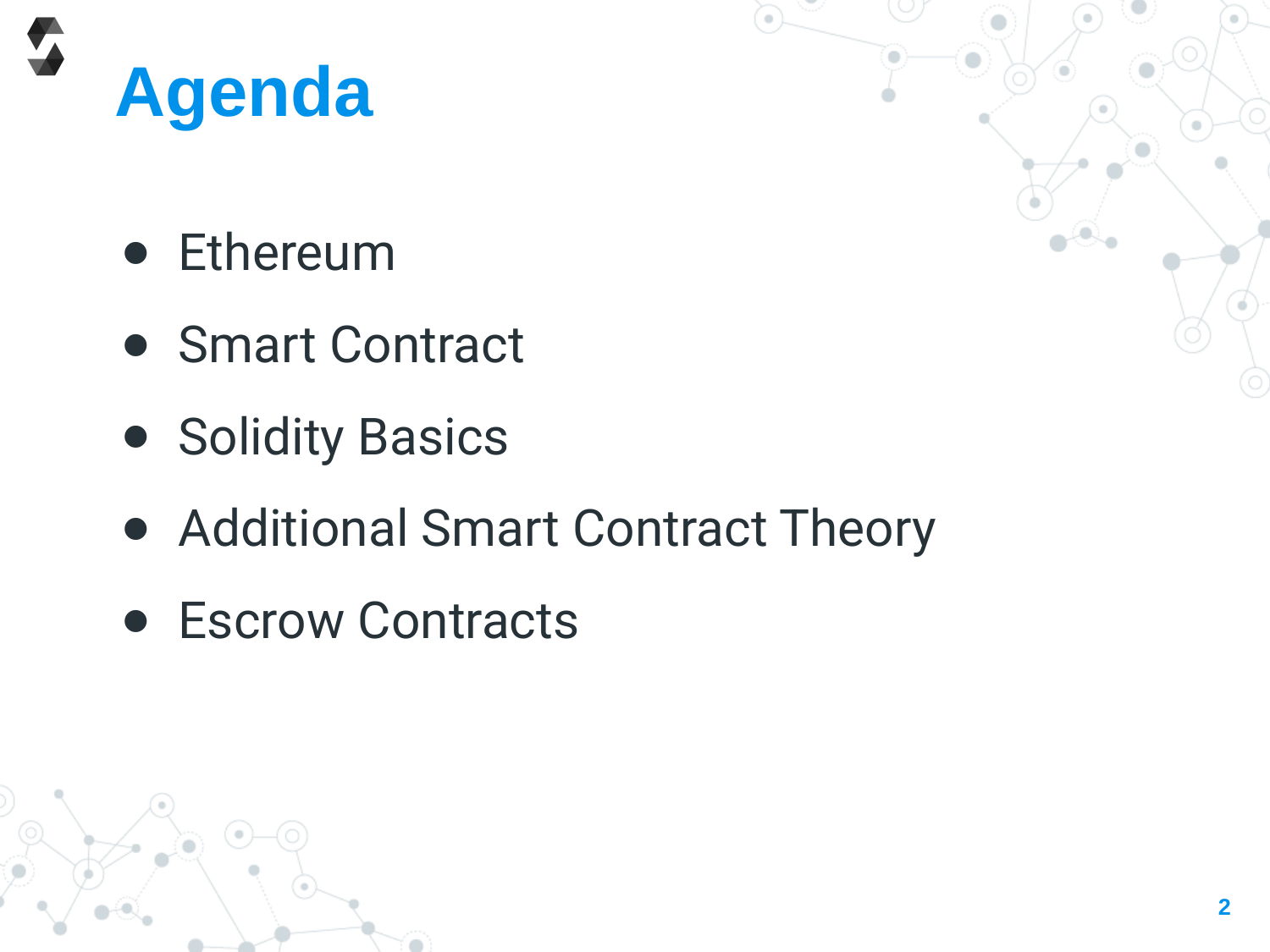

# Agenda
Ethereum
Smart Contract
Solidity Basics
Additional Smart Contract Theory
Escrow Contracts
2